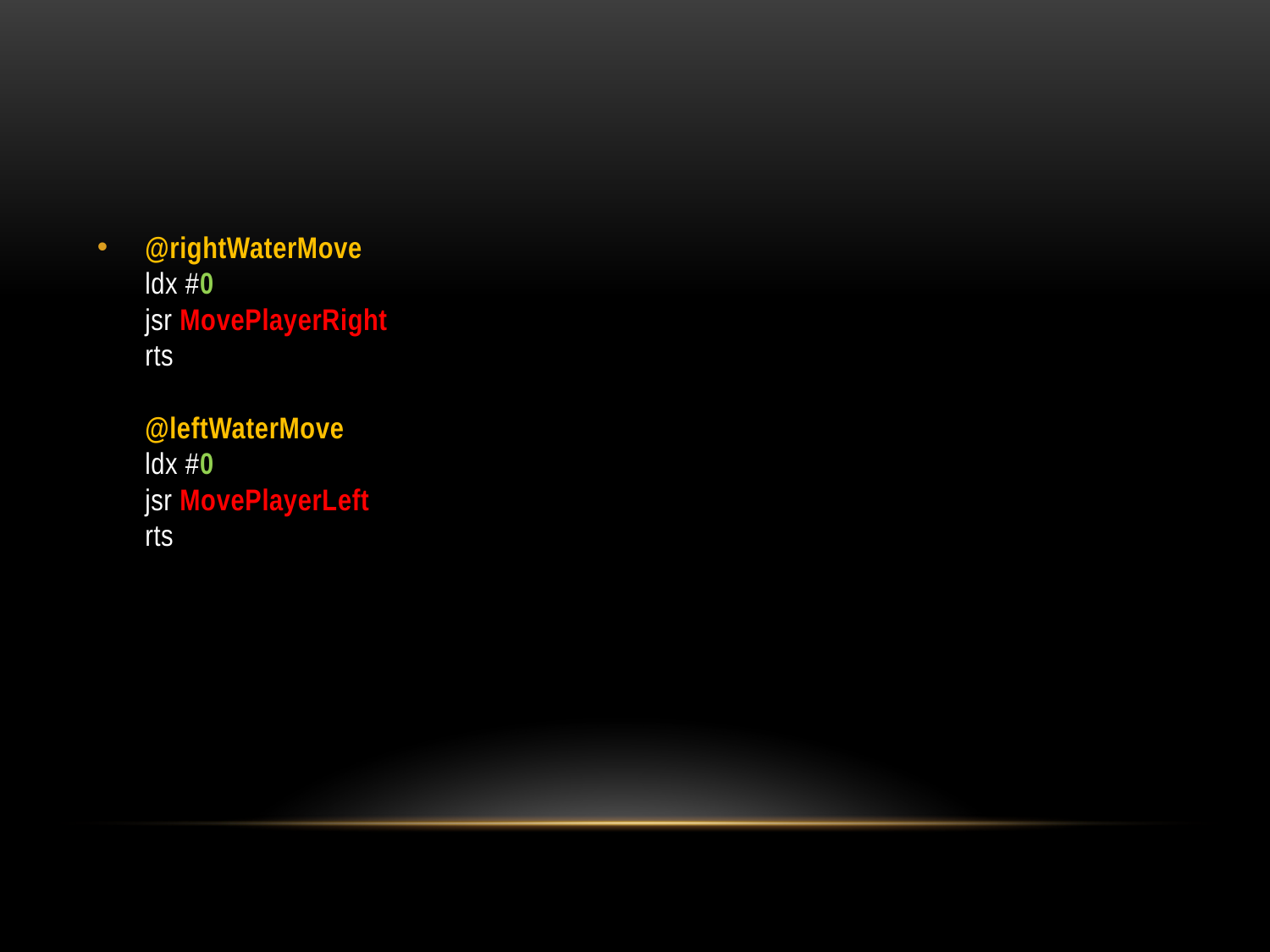

#
@rightWaterMove
ldx #0
jsr MovePlayerRight
rts
@leftWaterMove
ldx #0
jsr MovePlayerLeft
rts